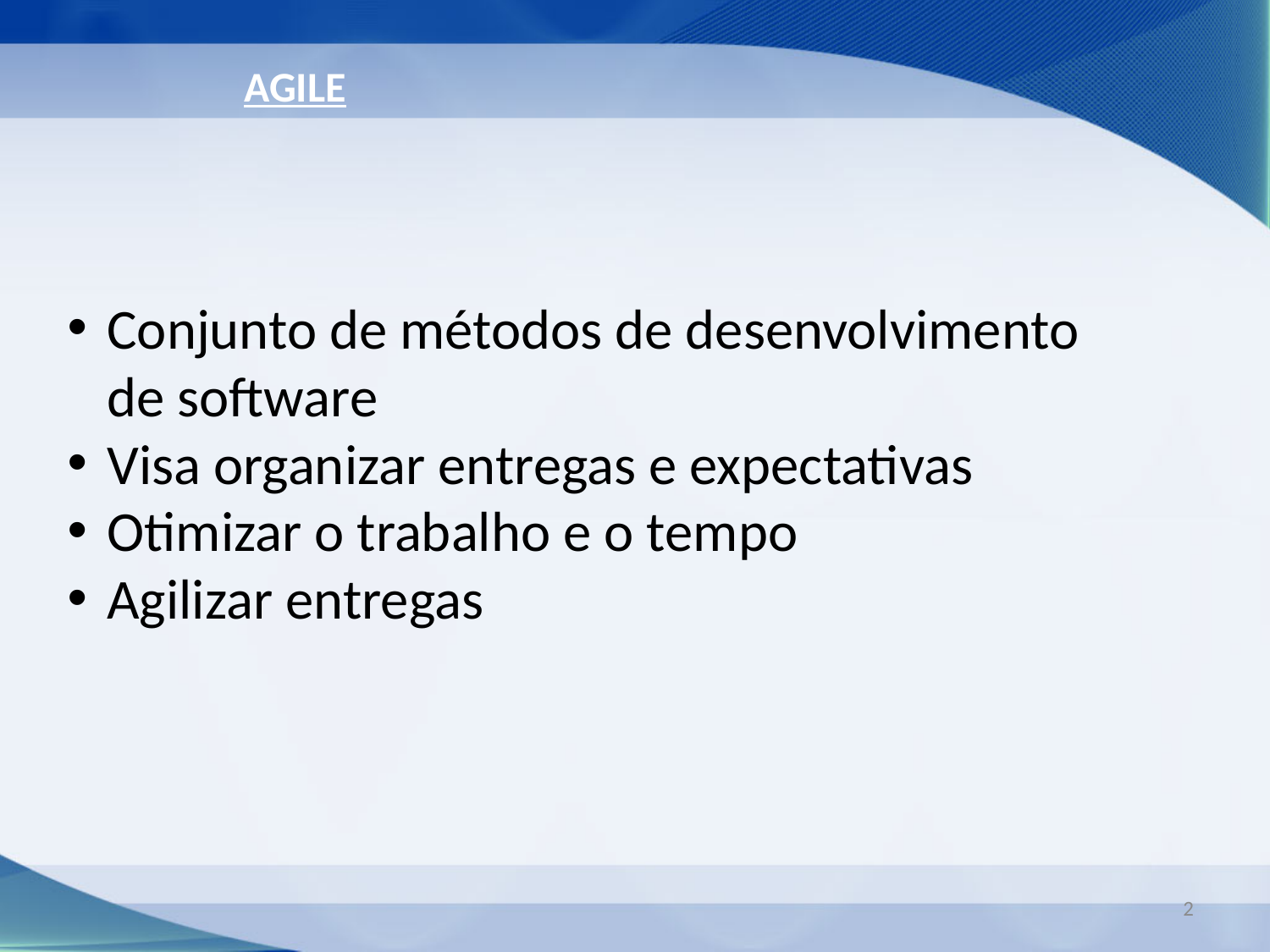

AGILE
Conjunto de métodos de desenvolvimento de software
Visa organizar entregas e expectativas
Otimizar o trabalho e o tempo
Agilizar entregas

2